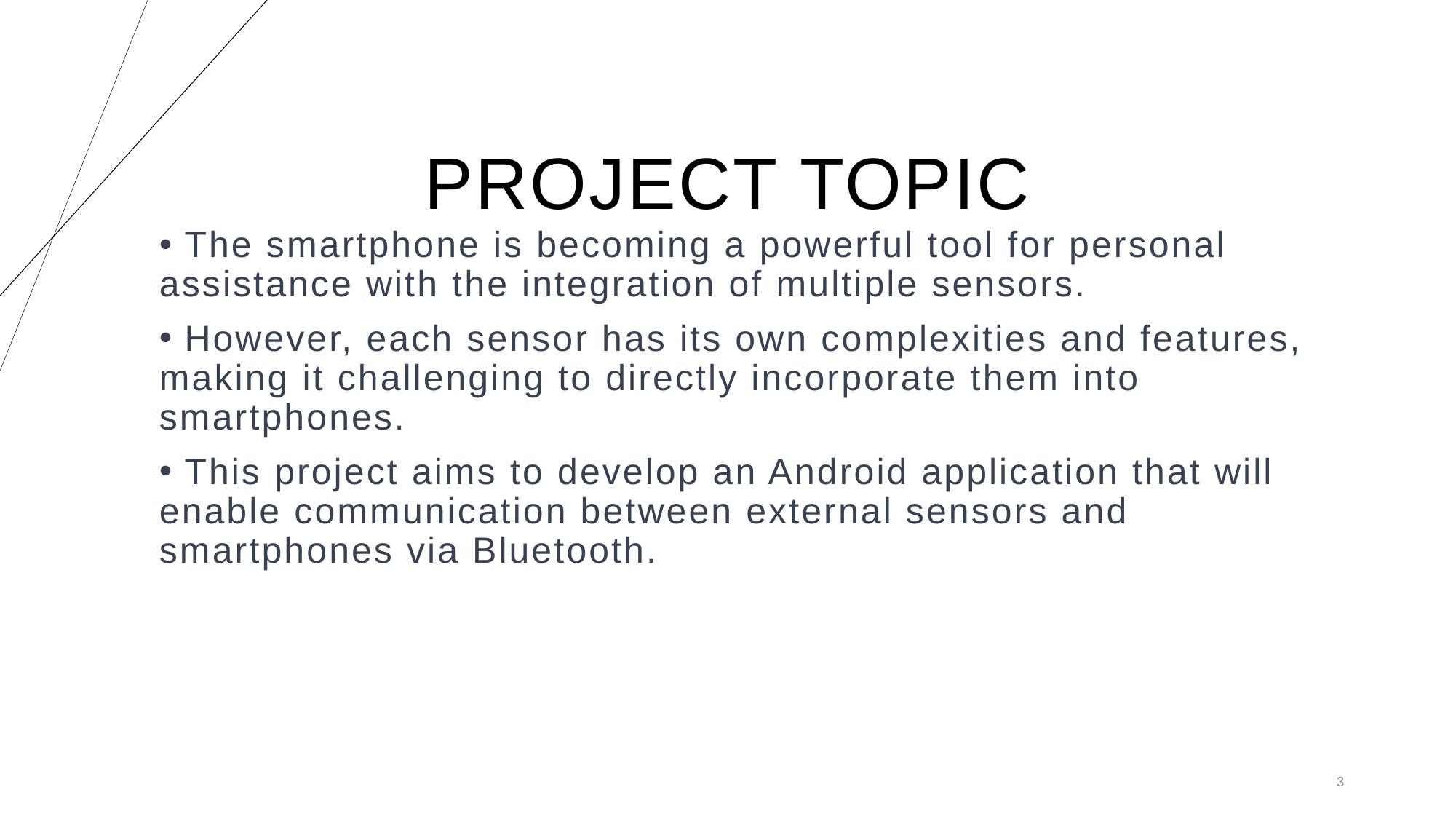

# Project topic
 The smartphone is becoming a powerful tool for personal assistance with the integration of multiple sensors.
 However, each sensor has its own complexities and features, making it challenging to directly incorporate them into smartphones.
 This project aims to develop an Android application that will enable communication between external sensors and smartphones via Bluetooth.

3